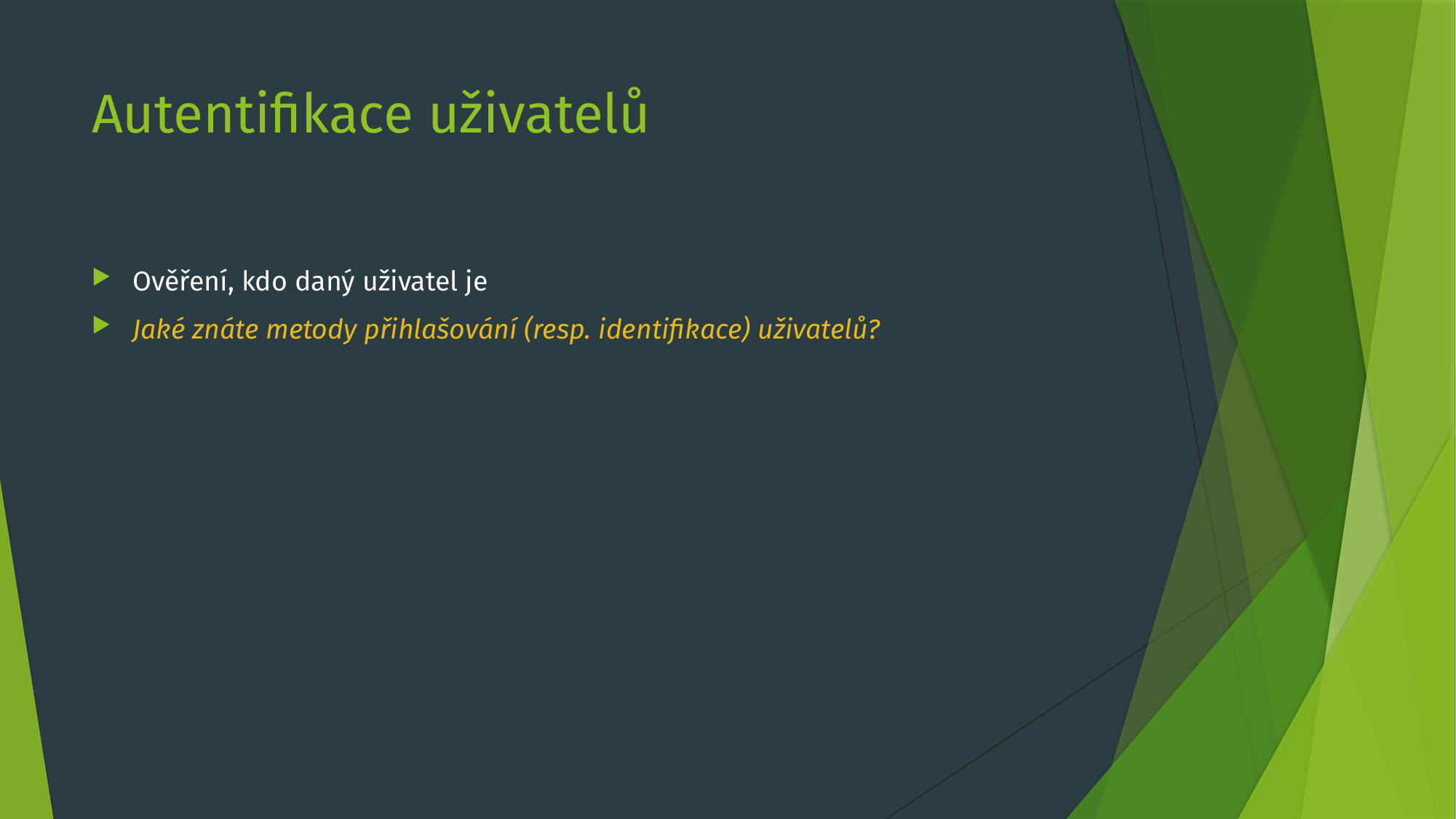

# Autentifikace uživatelů
Ověření, kdo daný uživatel je
Jaké znáte metody přihlašování (resp. identifikace) uživatelů?